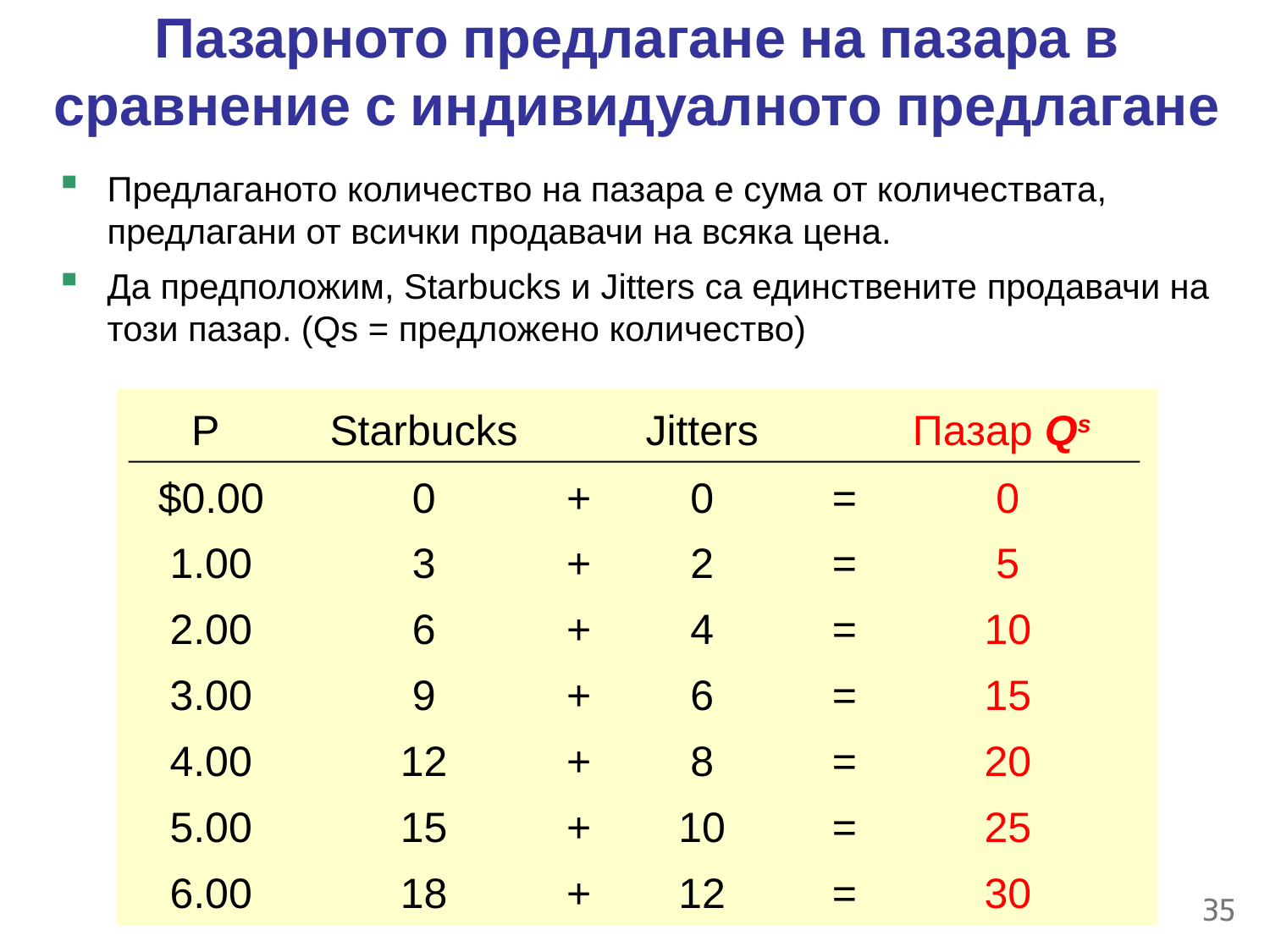

Пазарното предлагане на пазара в сравнение с индивидуалното предлагане
0
Предлаганото количество на пазара е сума от количествата, предлагани от всички продавачи на всяка цена.
Да предположим, Starbucks и Jitters са единствените продавачи на този пазар. (Qs = предложено количество)

P
$0.00
1.00
2.00
3.00
4.00
5.00
6.00

Starbucks
0
3
6
9
12
15
18

Jitters
0
2
4
6
8
10
12

Пазар Qs

+
=
0

+
=
5

+
=
10

+
=
15
+
=
20
+
=
25
+
=
30

35